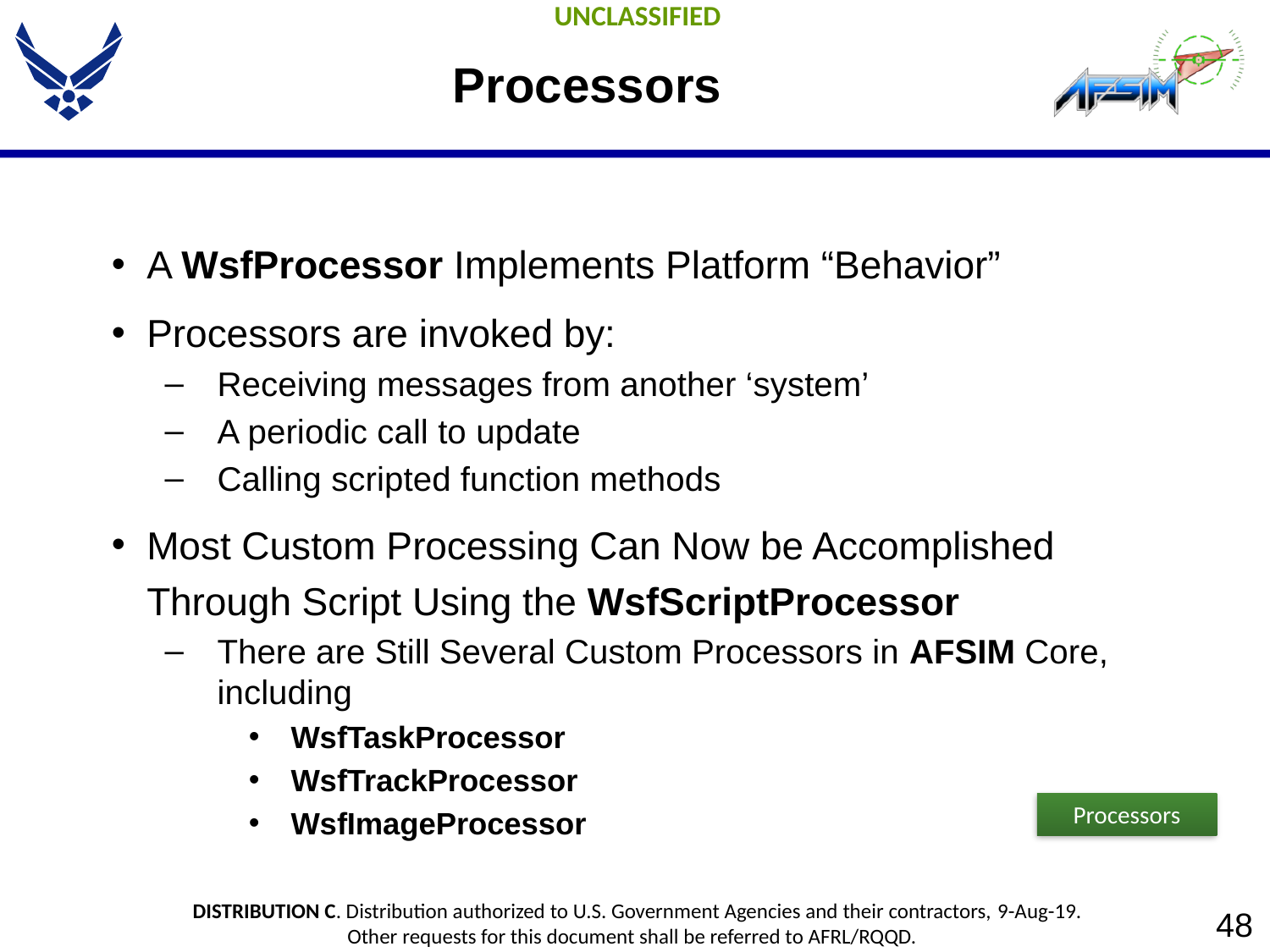

# Processors
A WsfProcessor Implements Platform “Behavior”
Processors are invoked by:
Receiving messages from another ‘system’
A periodic call to update
Calling scripted function methods
Most Custom Processing Can Now be Accomplished Through Script Using the WsfScriptProcessor
There are Still Several Custom Processors in AFSIM Core, including
WsfTaskProcessor
WsfTrackProcessor
WsfImageProcessor

Processors